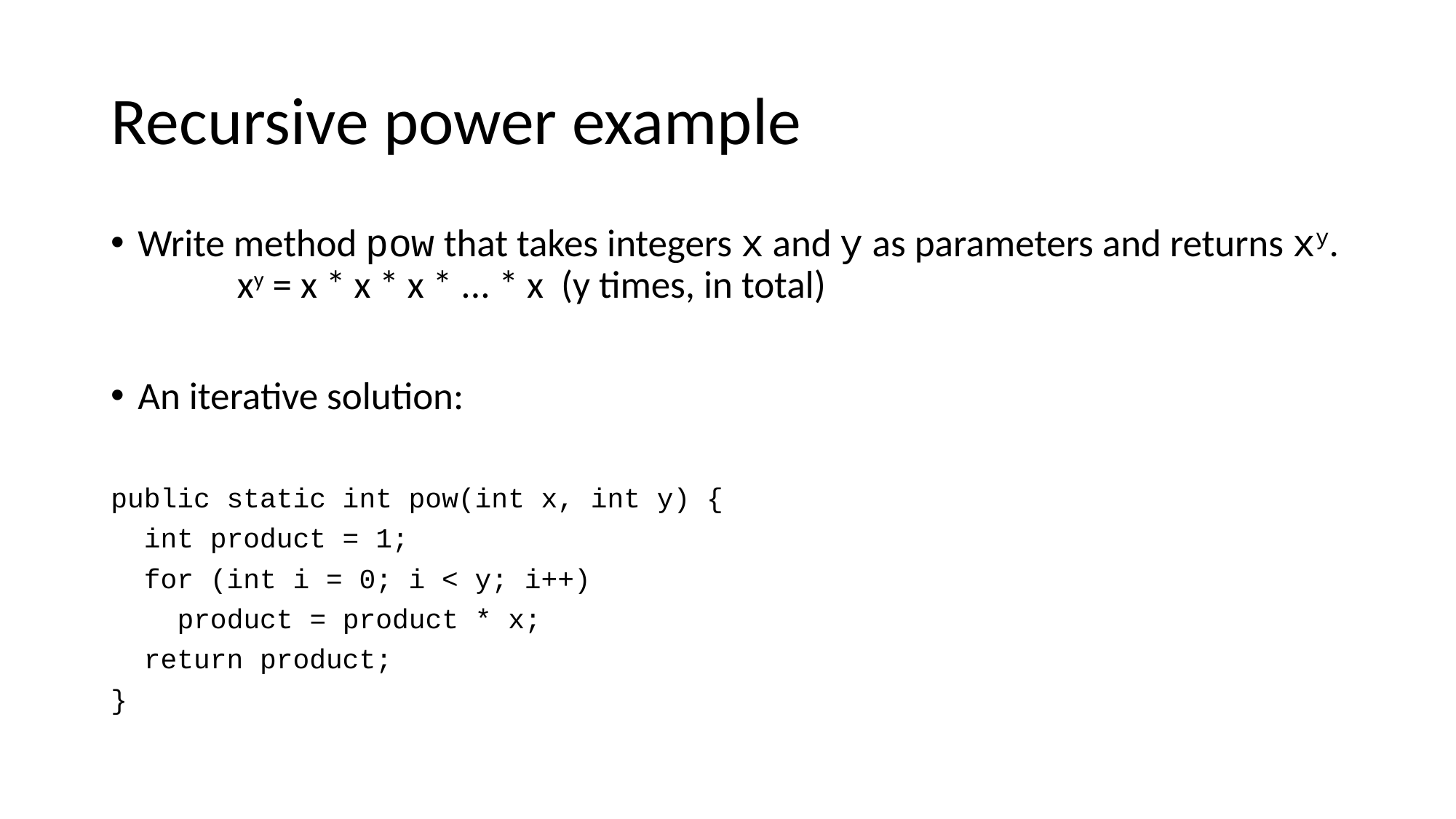

# Recursive power example
Write method pow that takes integers x and y as parameters and returns xy.
	xy = x * x * x * ... * x  (y times, in total)

An iterative solution:

public static int pow(int x, int y) {
  int product = 1;
  for (int i = 0; i < y; i++)
    product = product * x;
  return product;
}